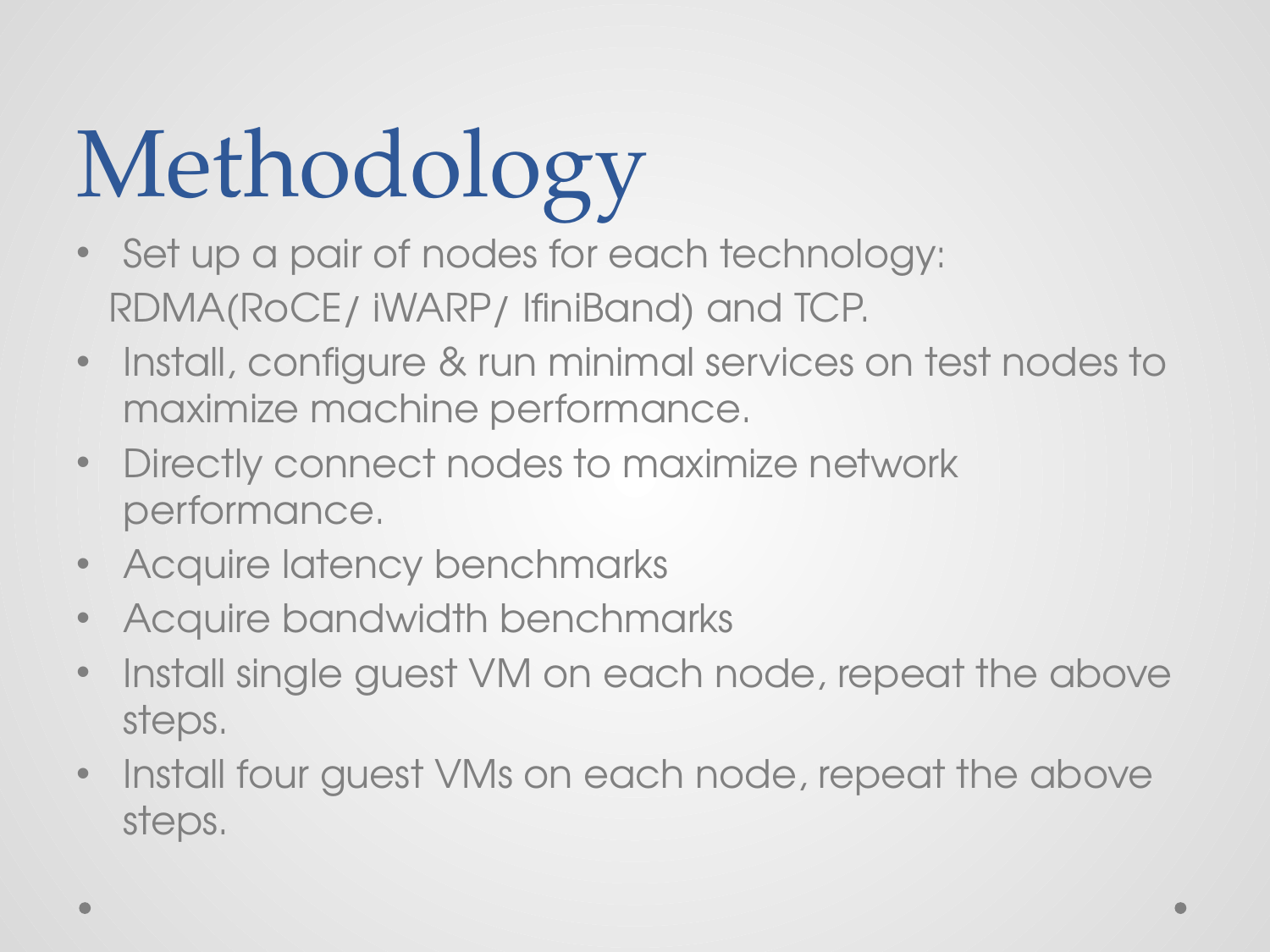

# Methodology
Set up a pair of nodes for each technology:
   RDMA(RoCE/ iWARP/ IfiniBand) and TCP.
Install, configure & run minimal services on test nodes to maximize machine performance.
Directly connect nodes to maximize network performance.
Acquire latency benchmarks
Acquire bandwidth benchmarks
Install single guest VM on each node, repeat the above steps.
Install four guest VMs on each node, repeat the above steps.